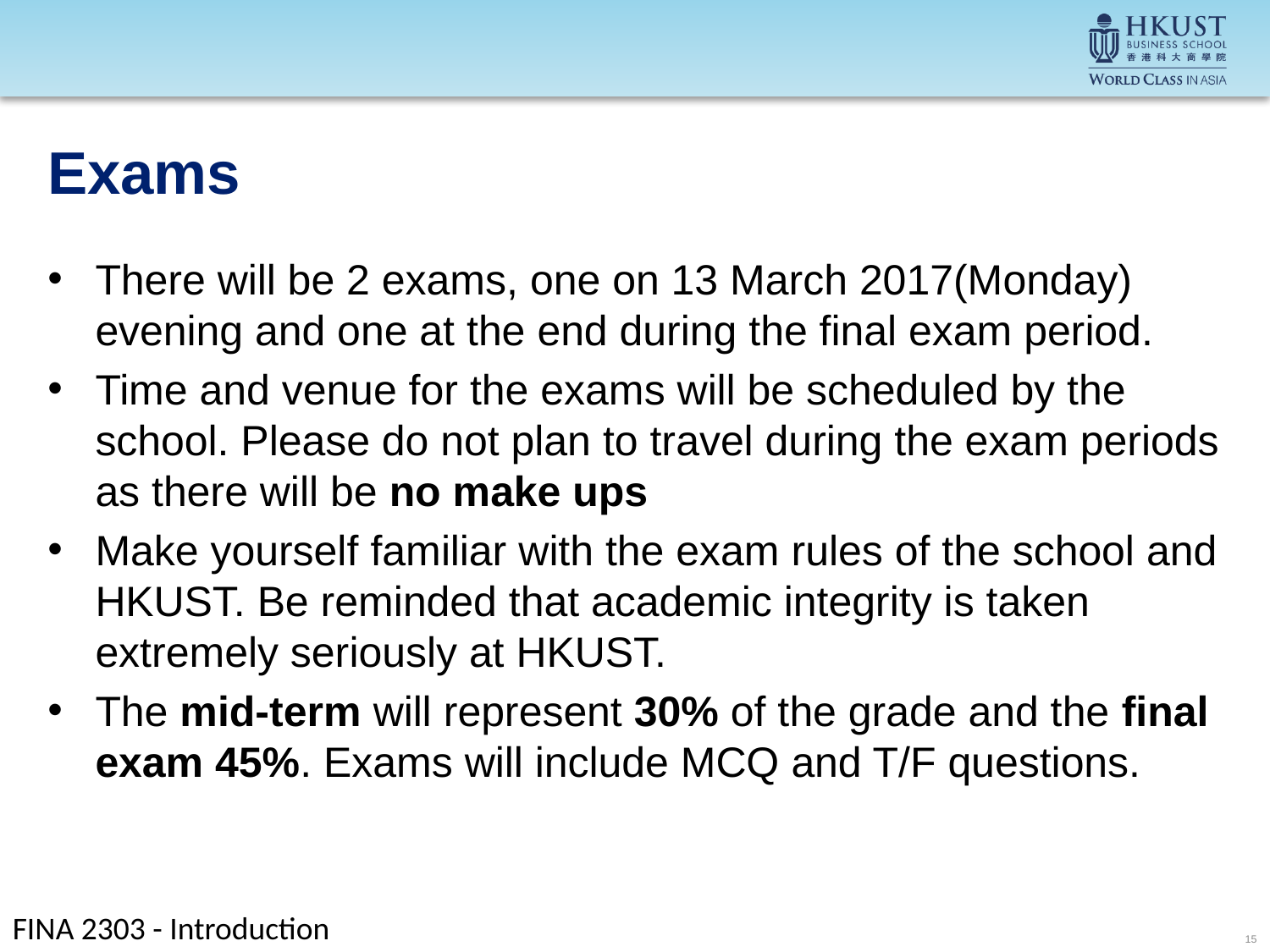

# Exams
There will be 2 exams, one on 13 March 2017(Monday) evening and one at the end during the final exam period.
Time and venue for the exams will be scheduled by the school. Please do not plan to travel during the exam periods as there will be no make ups
Make yourself familiar with the exam rules of the school and HKUST. Be reminded that academic integrity is taken extremely seriously at HKUST.
The mid-term will represent 30% of the grade and the final exam 45%. Exams will include MCQ and T/F questions.
FINA 2303 - Introduction
15